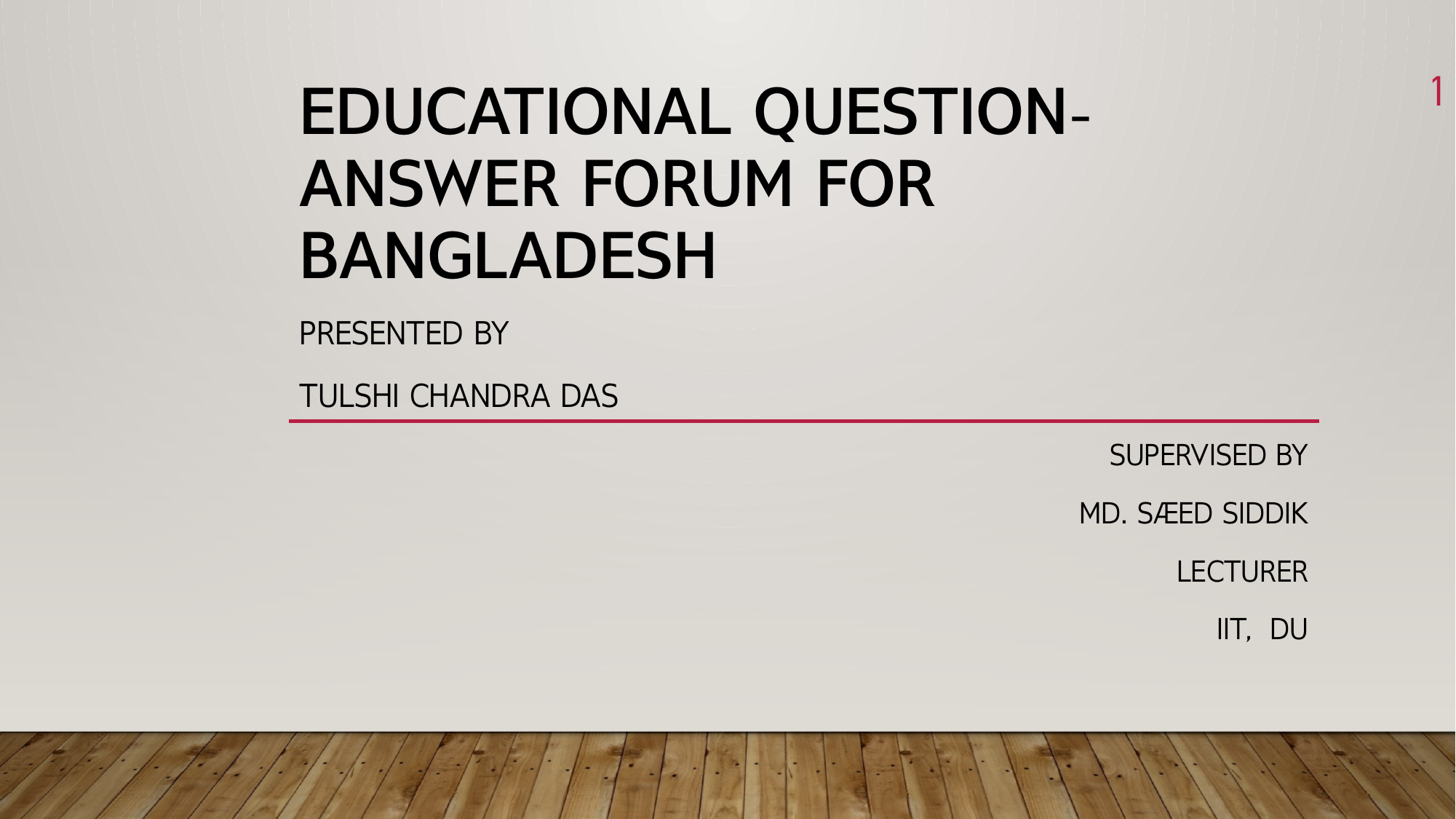

# Educational Question-Answer Forum for Bangladesh
1
Presented by
Tulshi Chandra Das
Supervised by
md. Saeed siddik
Lecturer
Iit,  Du